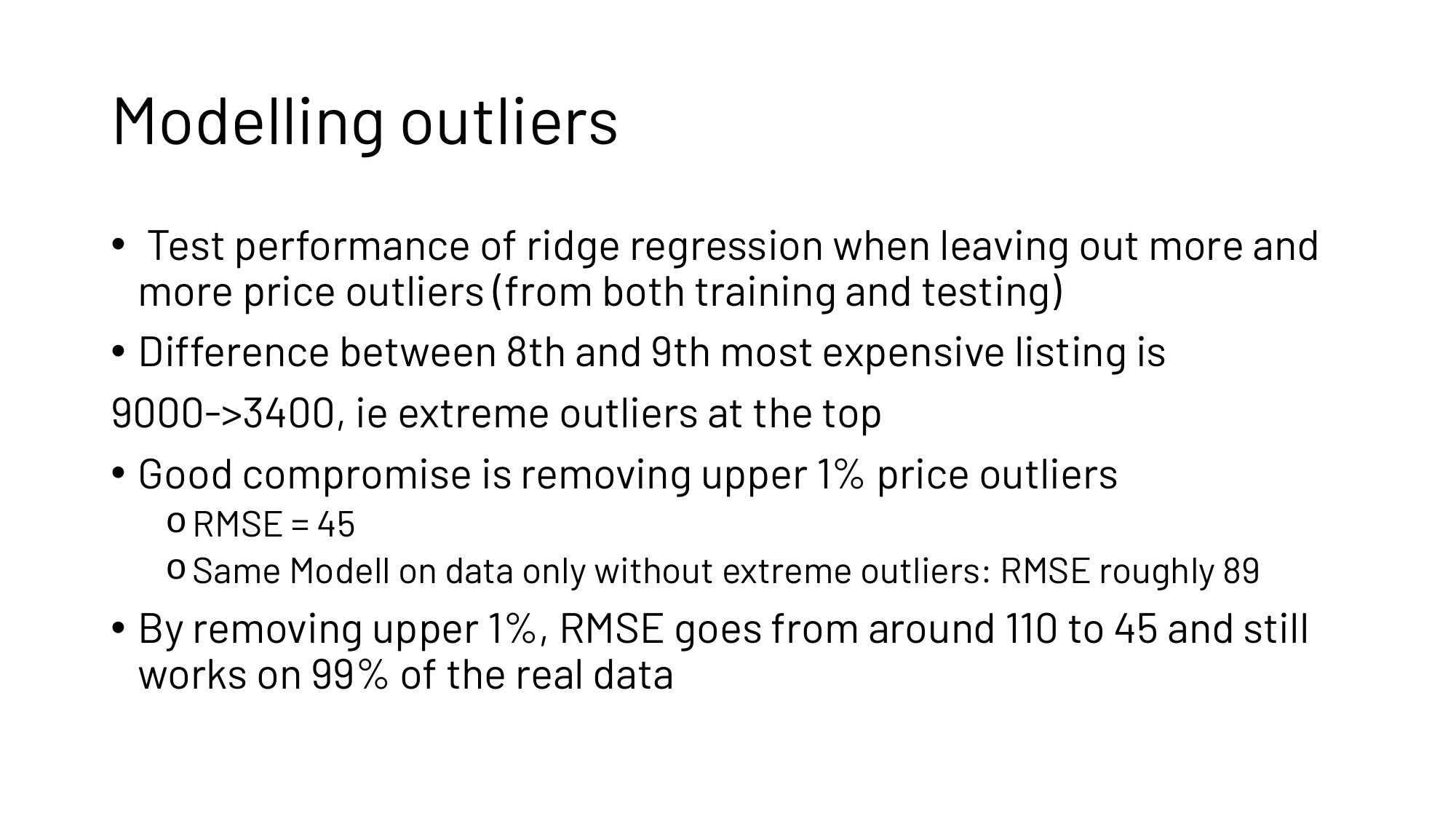

# Modelling outliers
 Test performance of ridge regression when leaving out more and more price outliers (from both training and testing)
Difference between 8th and 9th most expensive listing is
9000->3400, ie extreme outliers at the top
Good compromise is removing upper 1% price outliers
RMSE = 45
Same Modell on data only without extreme outliers: RMSE roughly 89
By removing upper 1%, RMSE goes from around 110 to 45 and still works on 99% of the real data